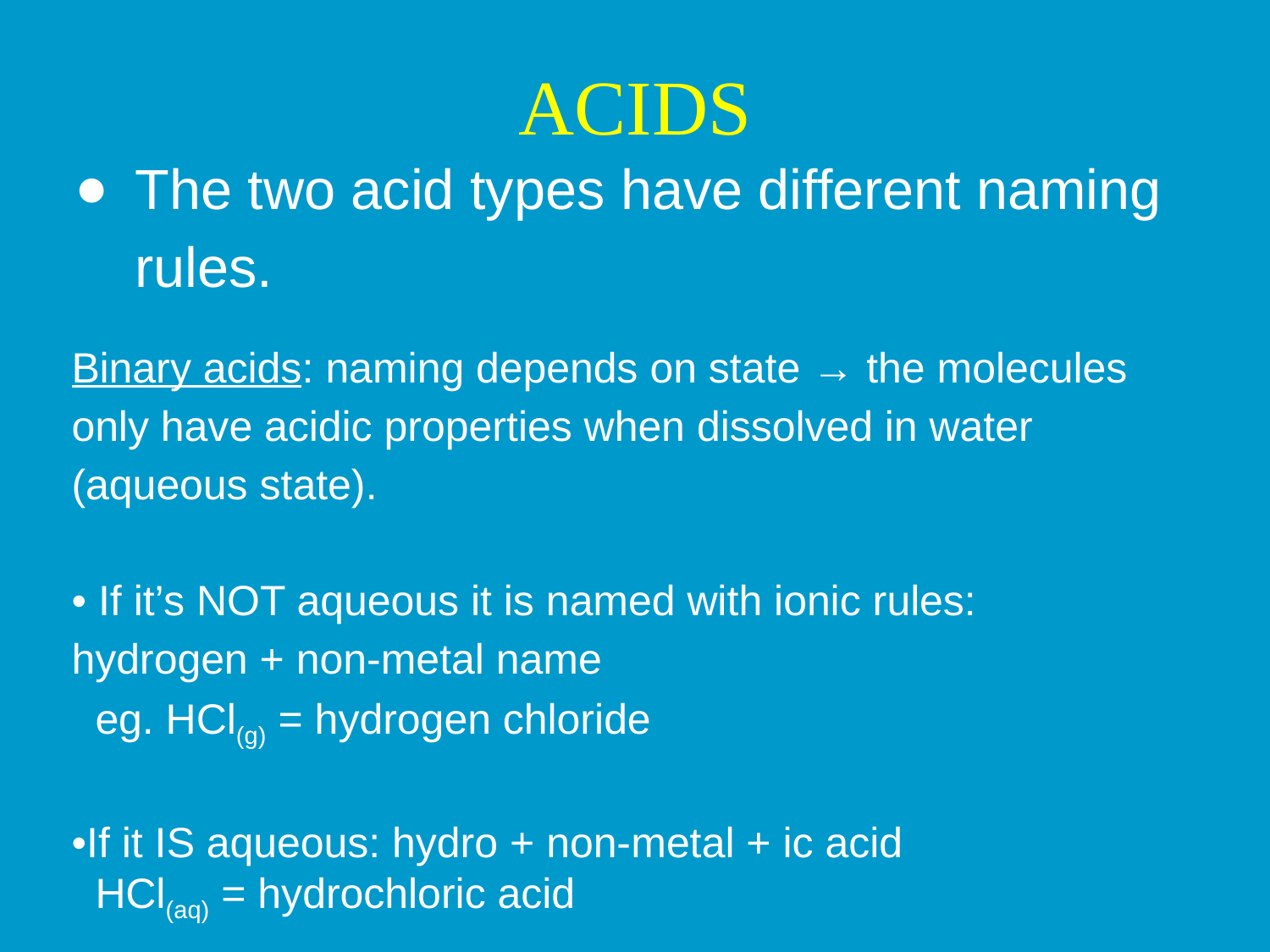

# ACIDS
The two acid types have different naming rules.

Binary acids: naming depends on state → the molecules only have acidic properties when dissolved in water (aqueous state).

• If it’s NOT aqueous it is named with ionic rules:
hydrogen + non-metal name
  eg. HCl(g) = hydrogen chloride

•If it IS aqueous: hydro + non-metal + ic acid
  HCl(aq) = hydrochloric acid